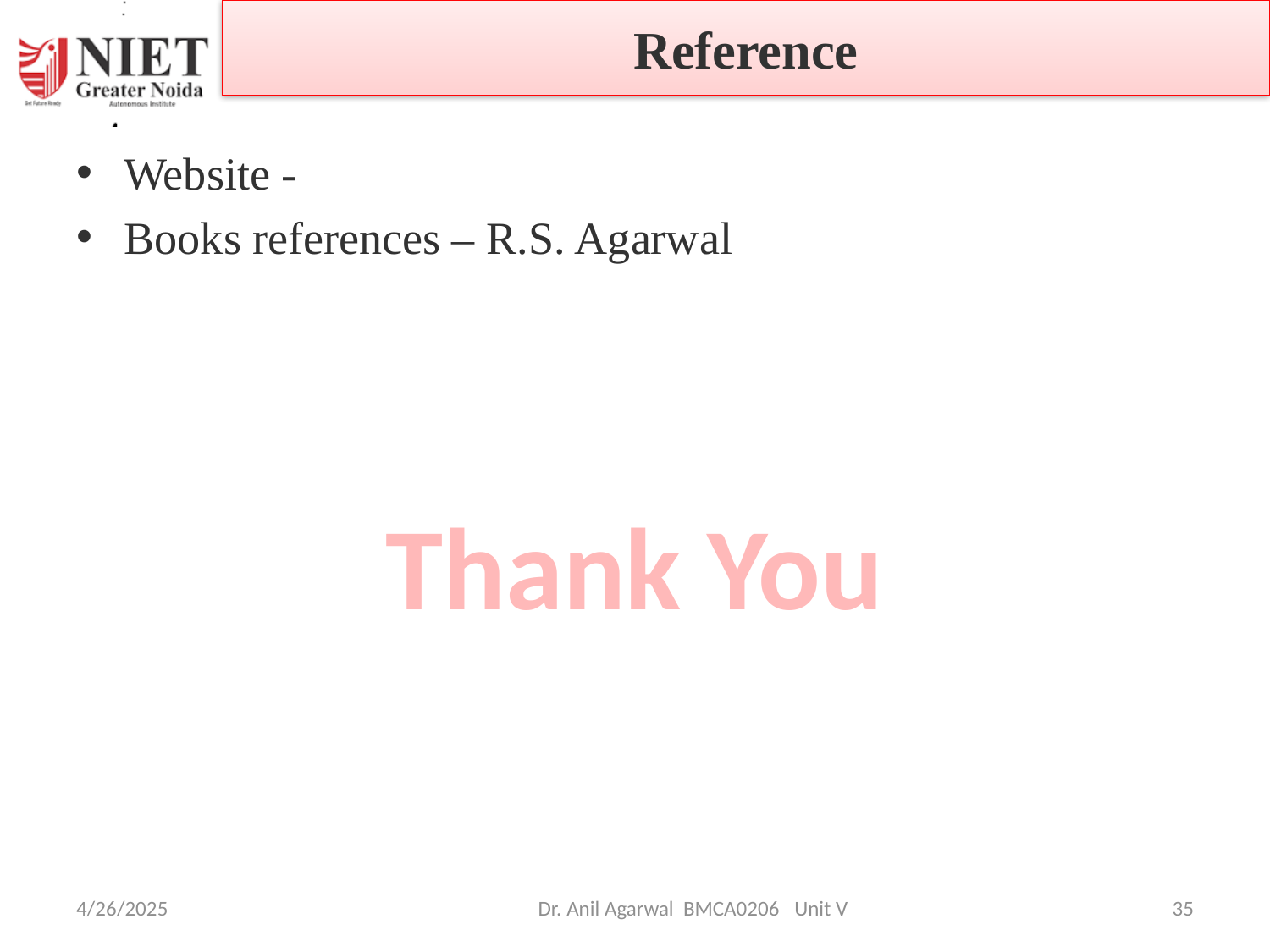

# Reference
Website - https://www.GovernmentAdda.com
Books references – R.S. Agarwal

Thank You

4/26/2025
Dr. Anil Agarwal  BMCA0206   Unit V
35